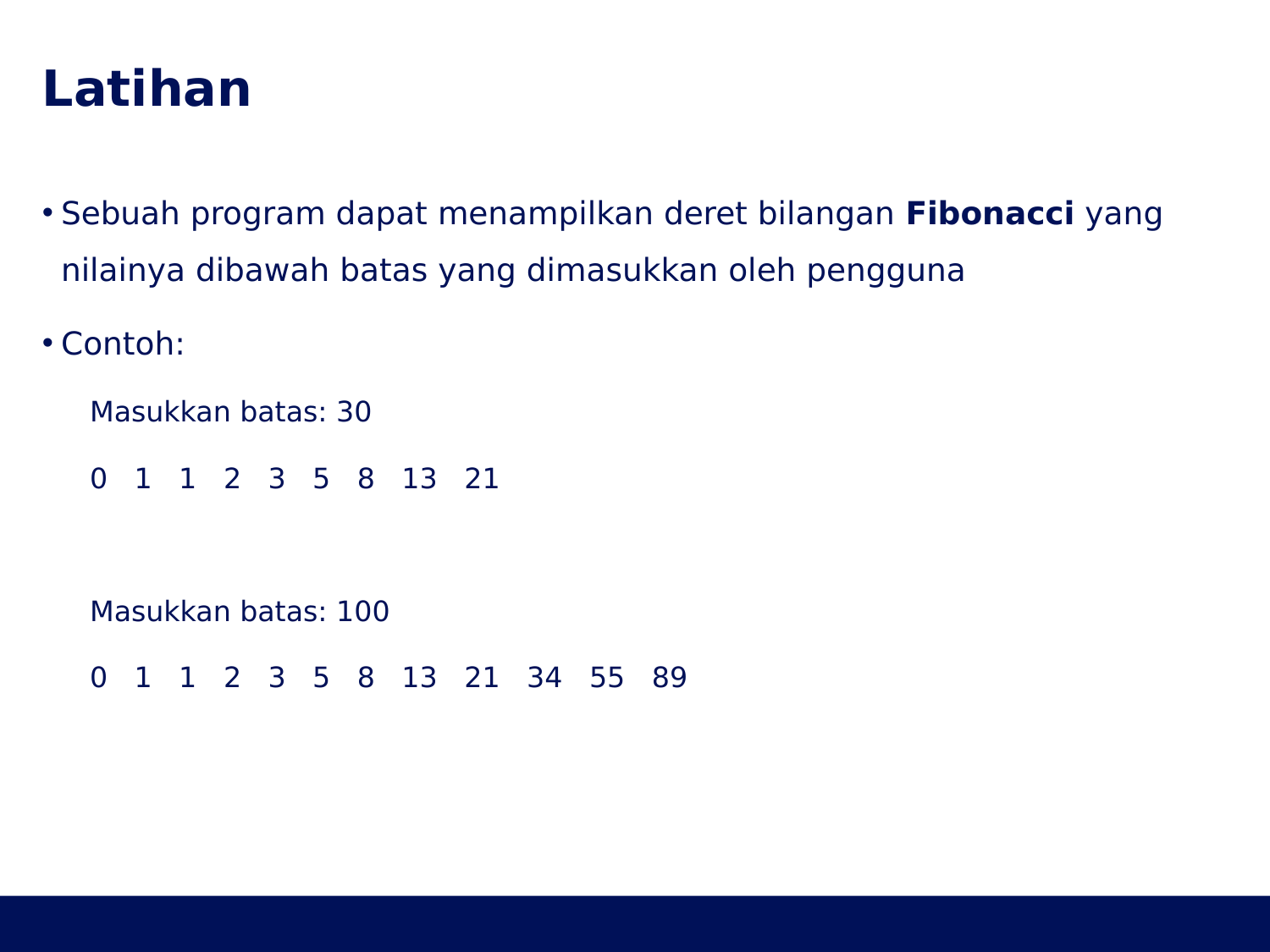

# Latihan
Sebuah program dapat menampilkan deret bilangan Fibonacci yang nilainya dibawah batas yang dimasukkan oleh pengguna
Contoh:
Masukkan batas: 30
0   1   1   2   3   5   8   13   21

Masukkan batas: 100
0   1   1   2   3   5   8   13   21   34   55   89